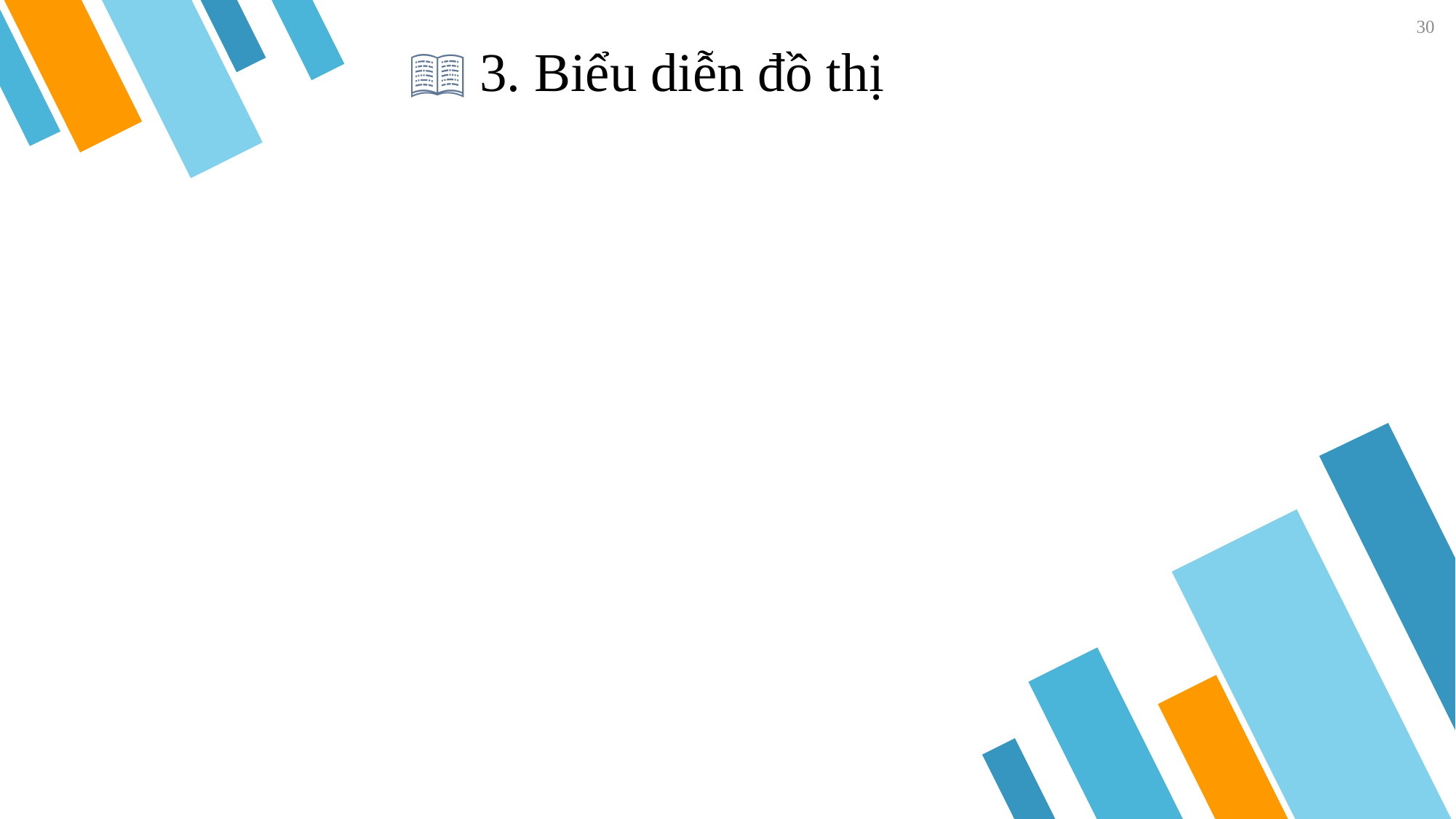

30
📖 3. Biểu diễn đồ thị